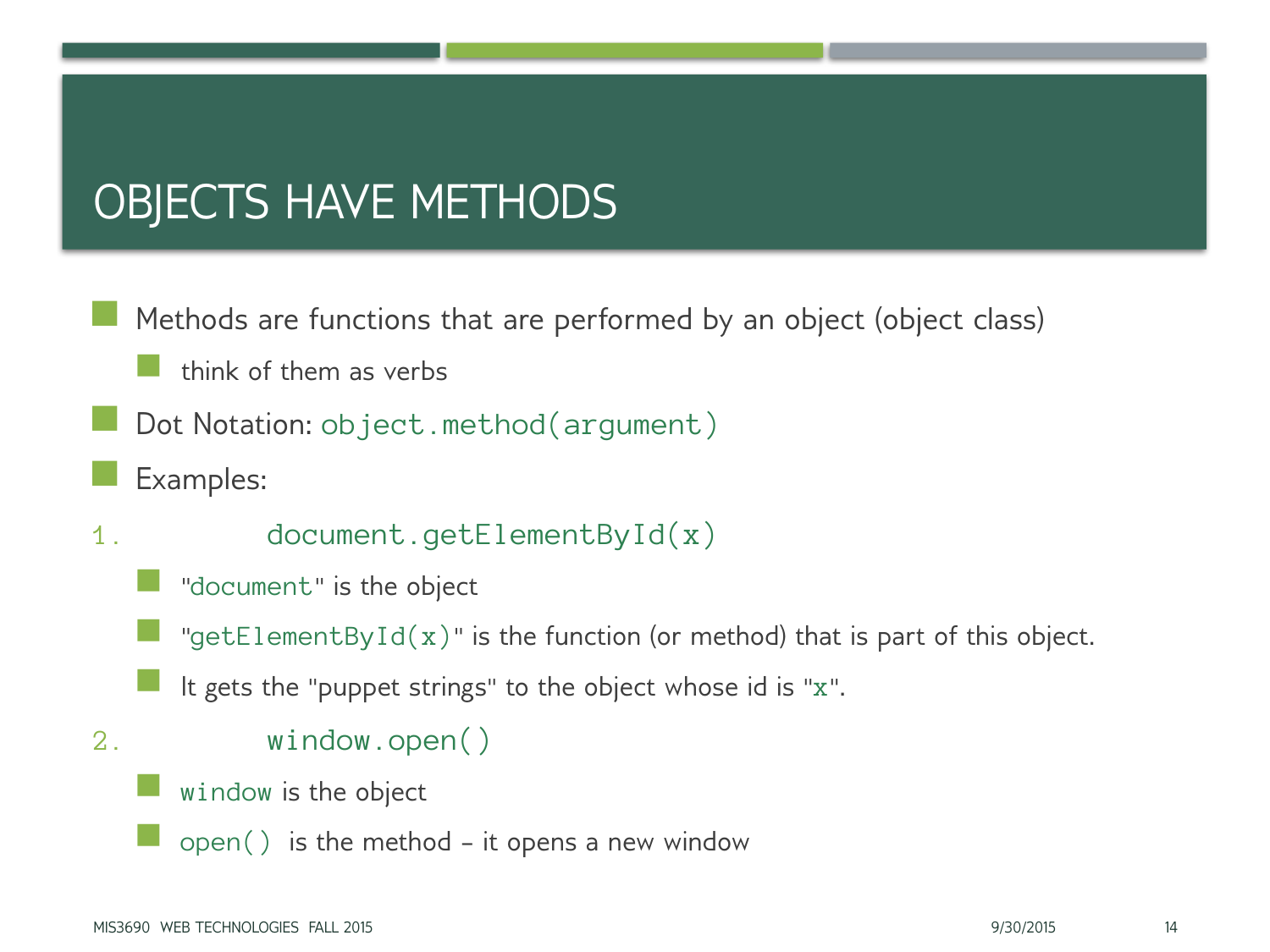

# Objects Have Methods
Methods are functions that are performed by an object (object class)
think of them as verbs
Dot Notation: object.method(argument)
Examples:
	document.getElementById(x)
"document" is the object
"getElementById(x)" is the function (or method) that is part of this object.
It gets the "puppet strings" to the object whose id is "x".
	window.open()
window is the object
open() is the method – it opens a new window

MIS3690  Web Technologies  Fall 2015
9/30/2015
14